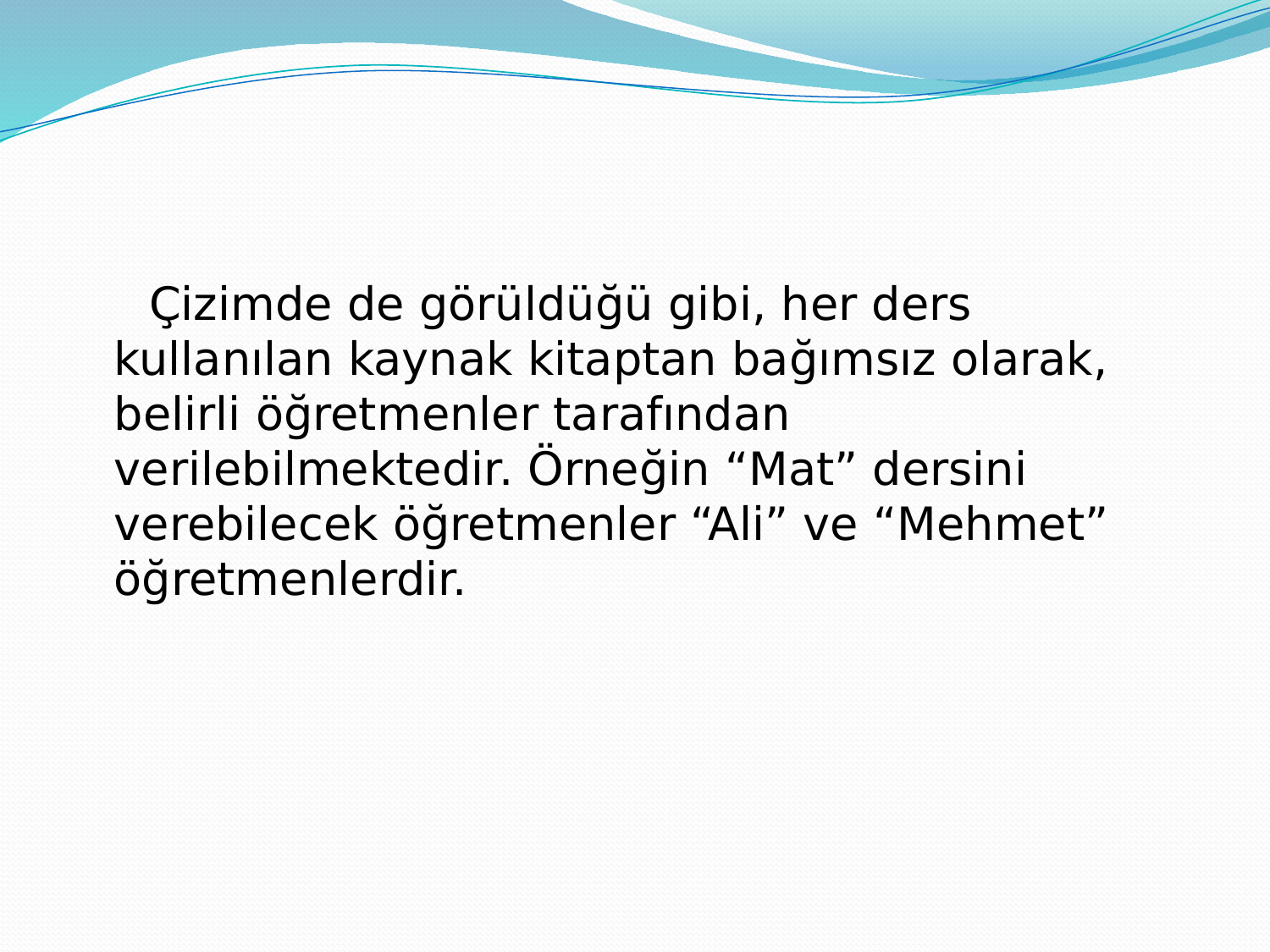

#
     Çizimde de görüldüğü gibi, her ders kullanılan kaynak kitaptan bağımsız olarak, belirli öğretmenler tarafından verilebilmektedir. Örneğin “Mat” dersini verebilecek öğretmenler “Ali” ve “Mehmet” öğretmenlerdir.